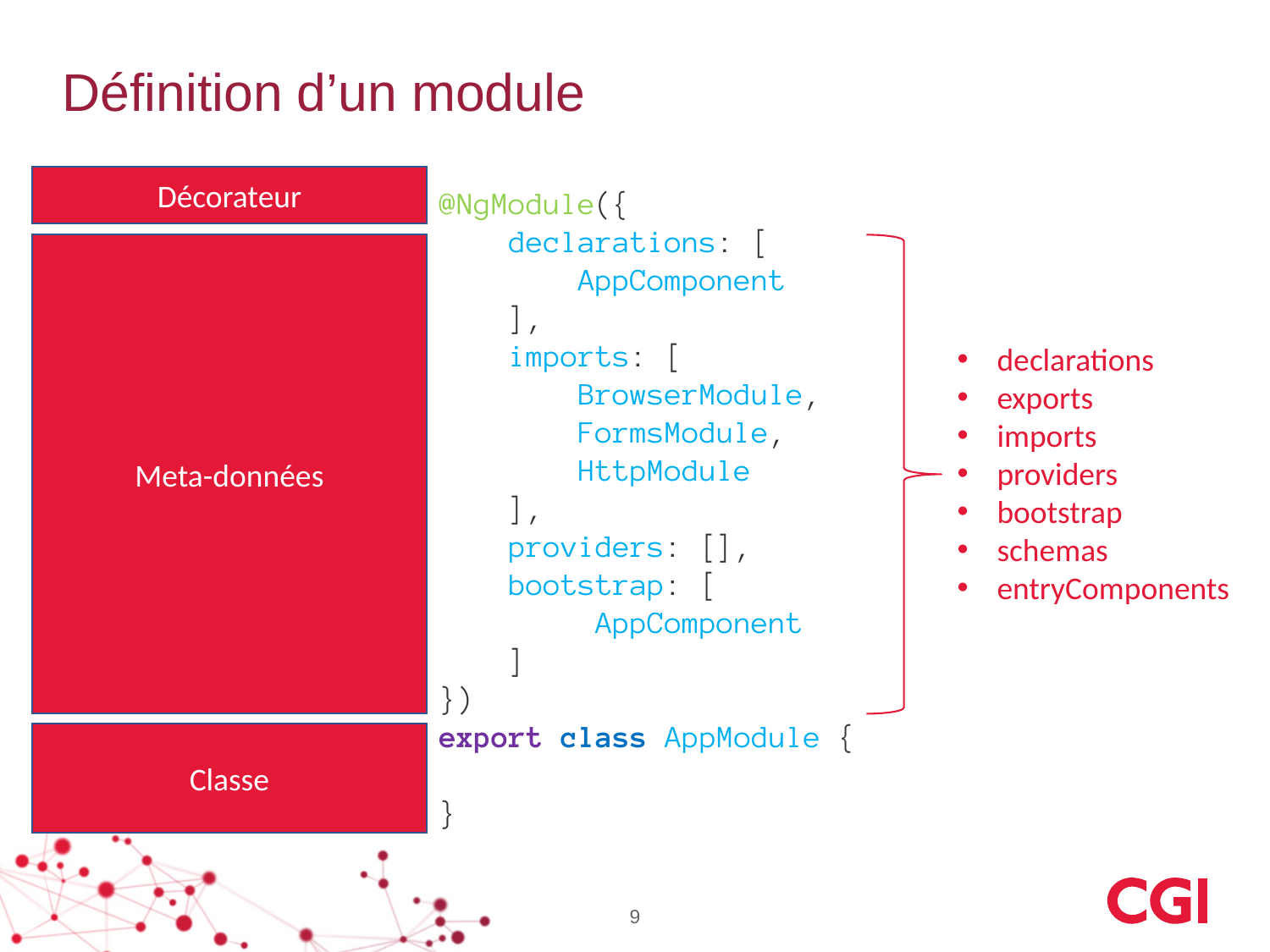

# Définition d’un module
Décorateur
@NgModule({
    declarations: [
        AppComponent
    ],
    imports: [
        BrowserModule,
        FormsModule,
        HttpModule
    ],
    providers: [],
    bootstrap: [
         AppComponent
    ]
})
export class AppModule {

}
Meta-données

declarations
exports
imports
providers
bootstrap
schemas
entryComponents
Classe
9